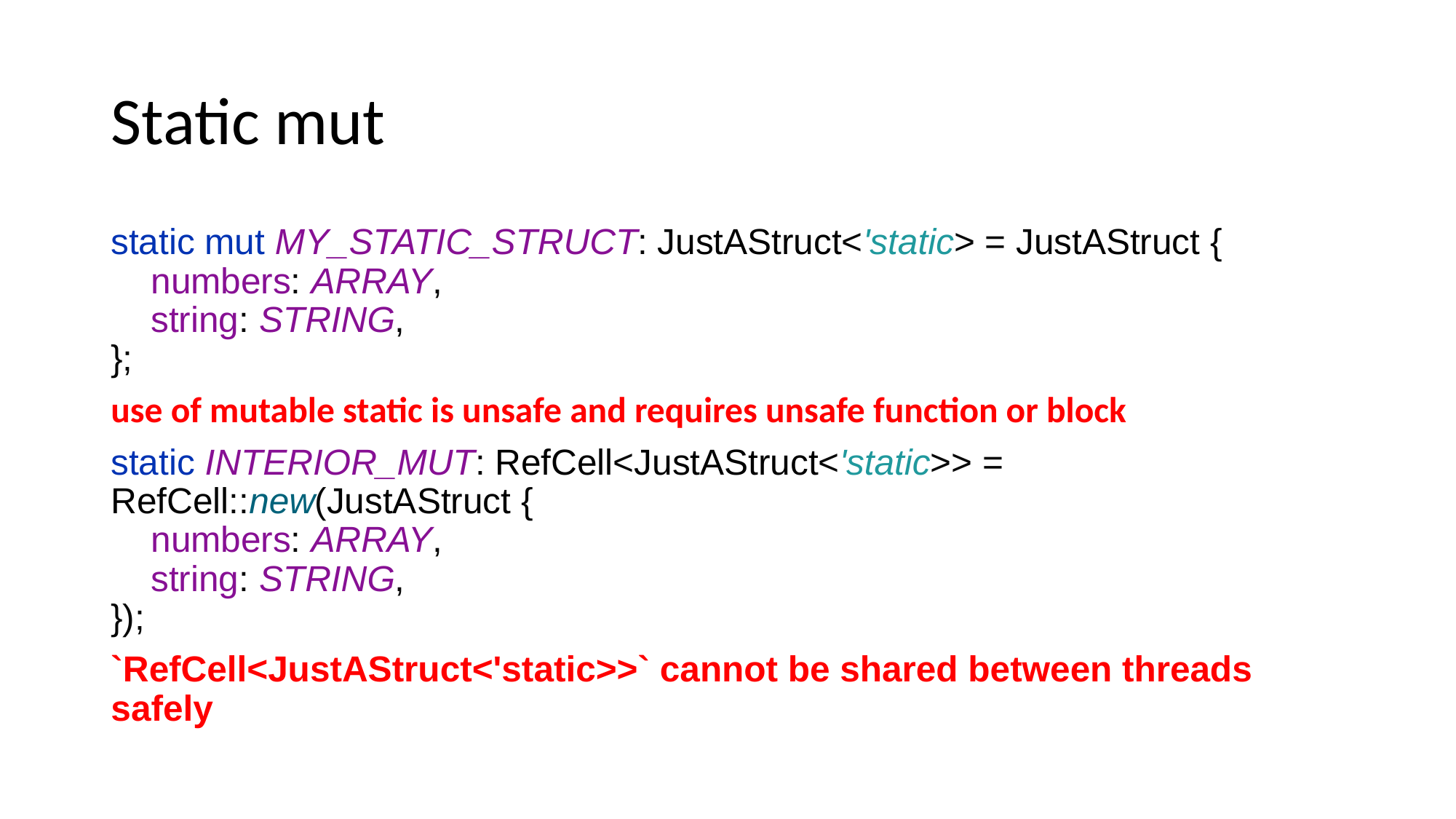

# Static mut
static mut MY_STATIC_STRUCT: JustAStruct<'static> = JustAStruct {
    numbers: ARRAY,
    string: STRING,
};
use of mutable static is unsafe and requires unsafe function or block
static INTERIOR_MUT: RefCell<JustAStruct<'static>> = RefCell::new(JustAStruct {
    numbers: ARRAY,
    string: STRING,
});
`RefCell<JustAStruct<'static>>` cannot be shared between threads safely